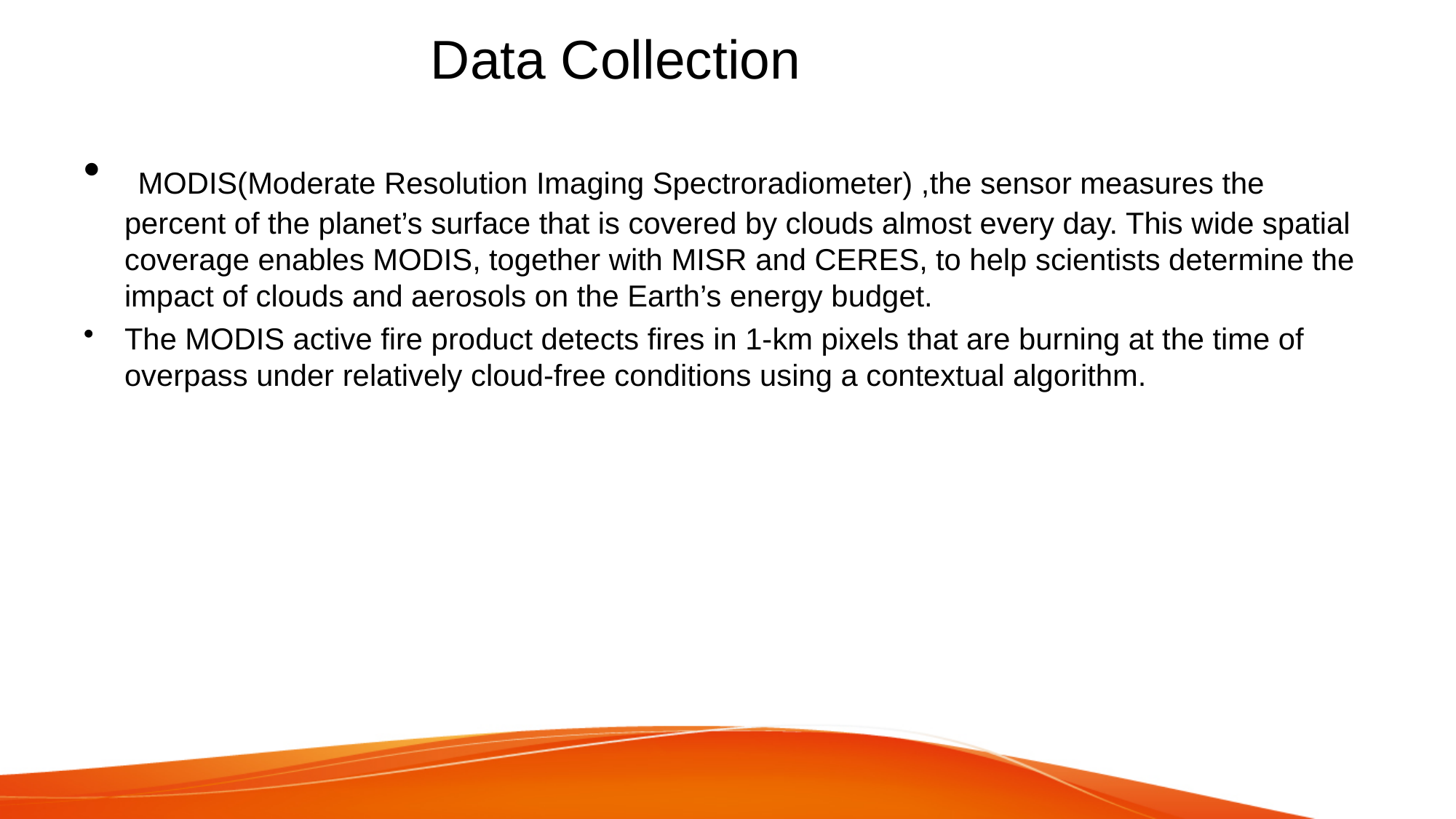

# Data Collection
 MODIS(Moderate Resolution Imaging Spectroradiometer) ,the sensor measures the percent of the planet’s surface that is covered by clouds almost every day. This wide spatial coverage enables MODIS, together with MISR and CERES, to help scientists determine the impact of clouds and aerosols on the Earth’s energy budget.
The MODIS active fire product detects fires in 1-km pixels that are burning at the time of overpass under relatively cloud-free conditions using a contextual algorithm.